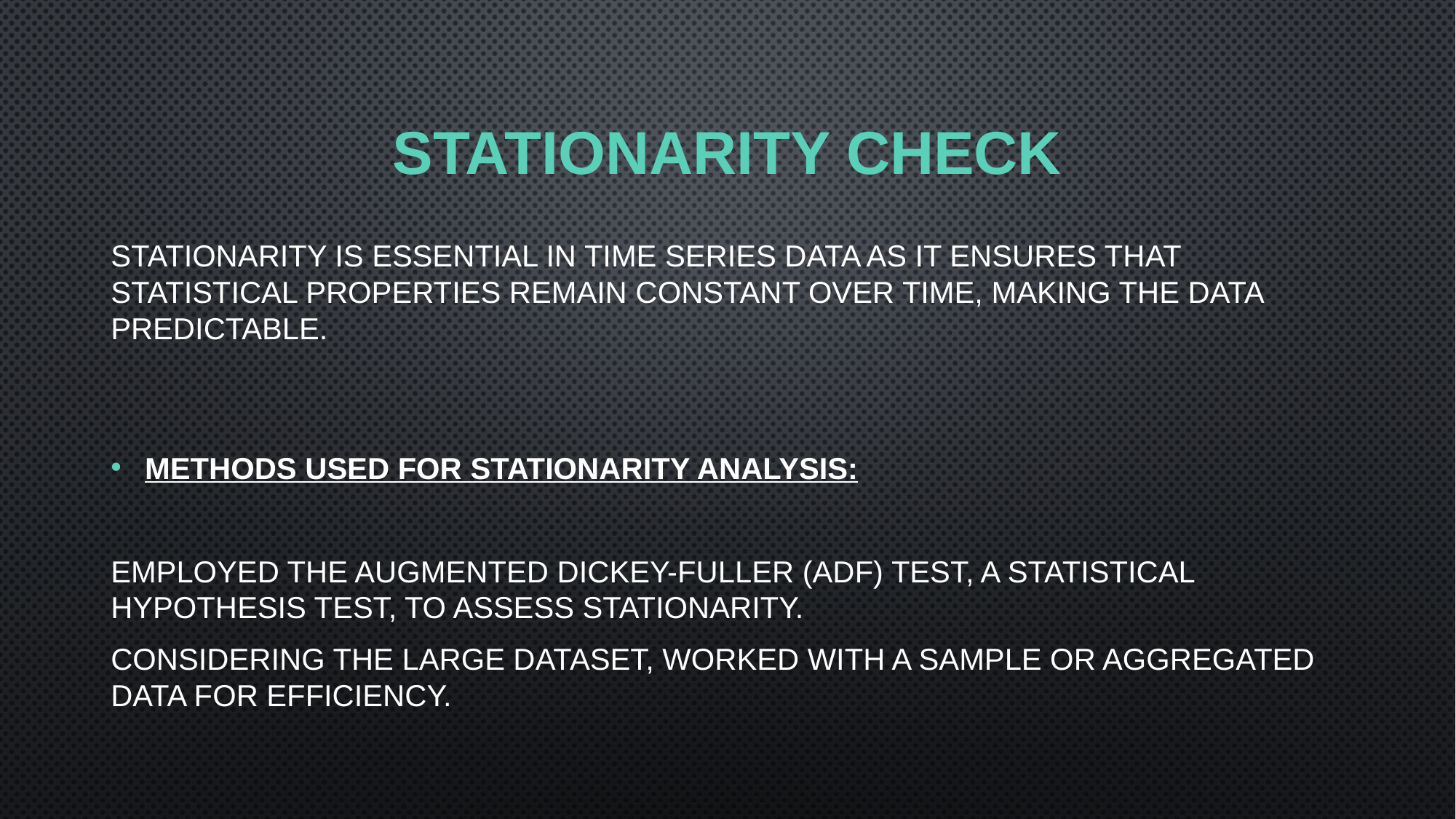

Stationarity is essential in time series data as it ensures that statistical properties remain constant over time, making the data predictable.

Methods used for stationarity analysis:

Employed the augmented dickey-fuller (adf) test, a statistical hypothesis test, to assess stationarity.
Considering the large dataset, worked with a sample or aggregated data for efficiency.

# Stationarity Check